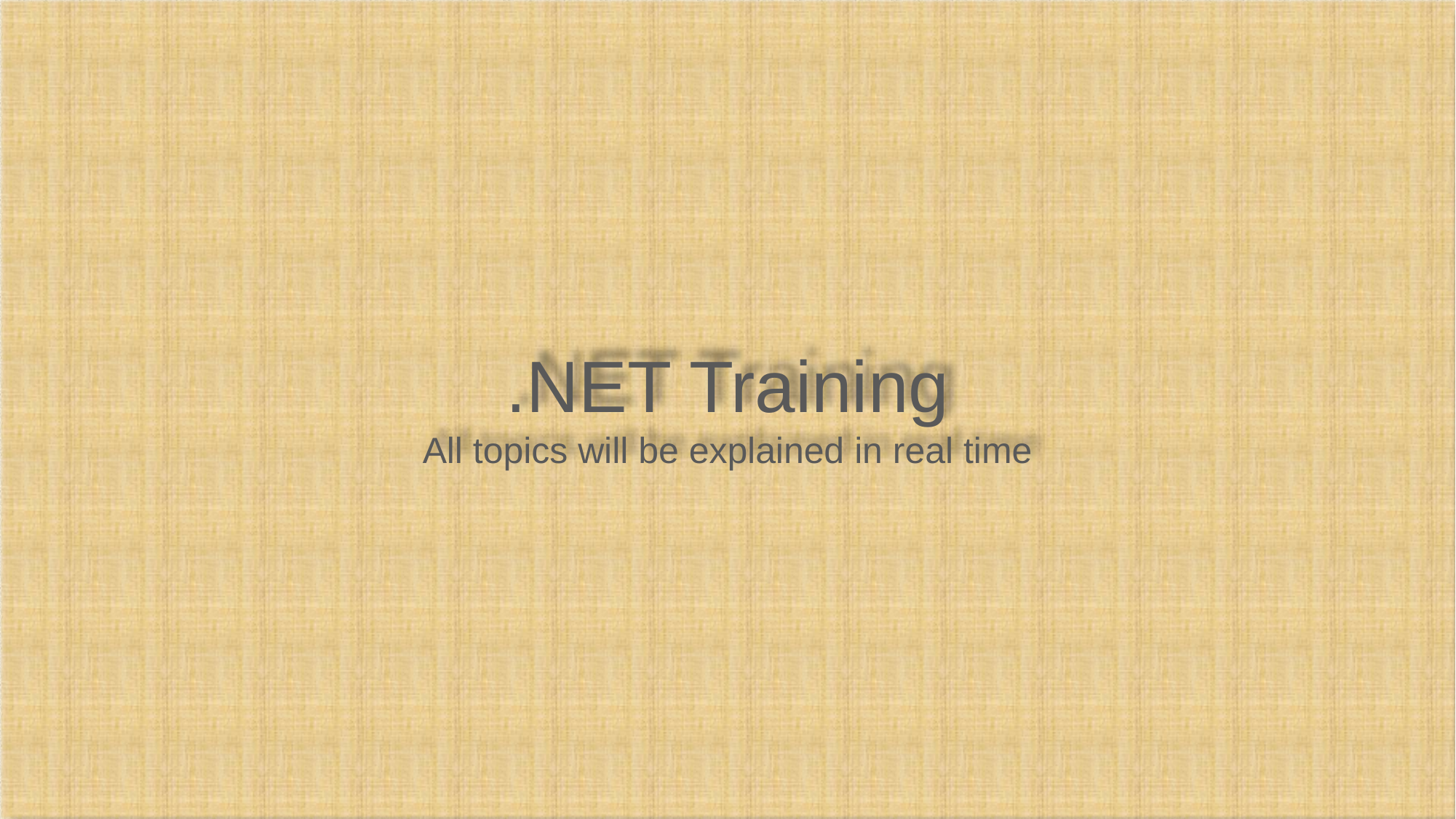

.NET Training
All topics will be explained in real time